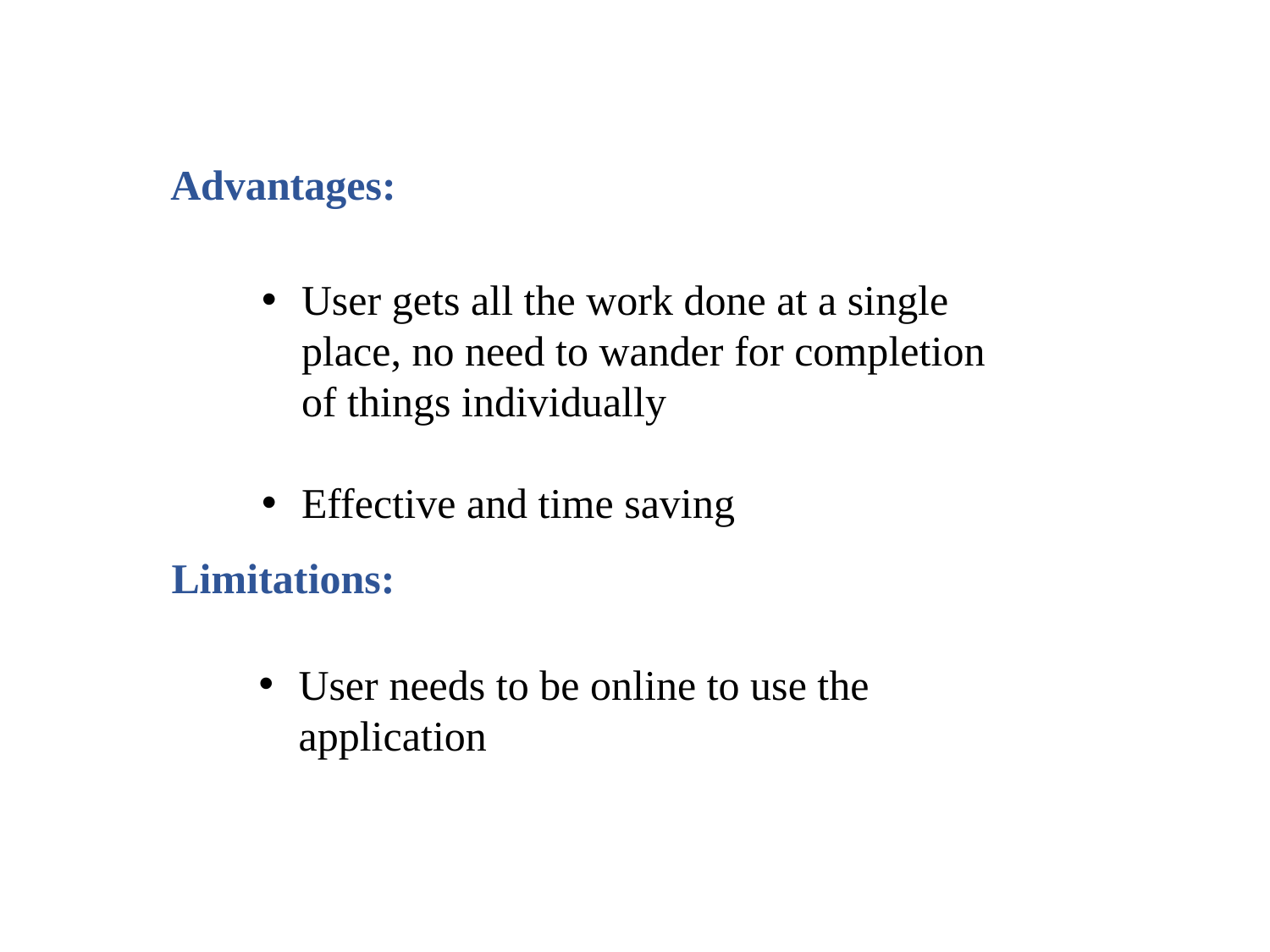

Advantages:

User gets all the work done at a single place, no need to wander for completion of things individually

Effective and time saving
Limitations:
User needs to be online to use the application